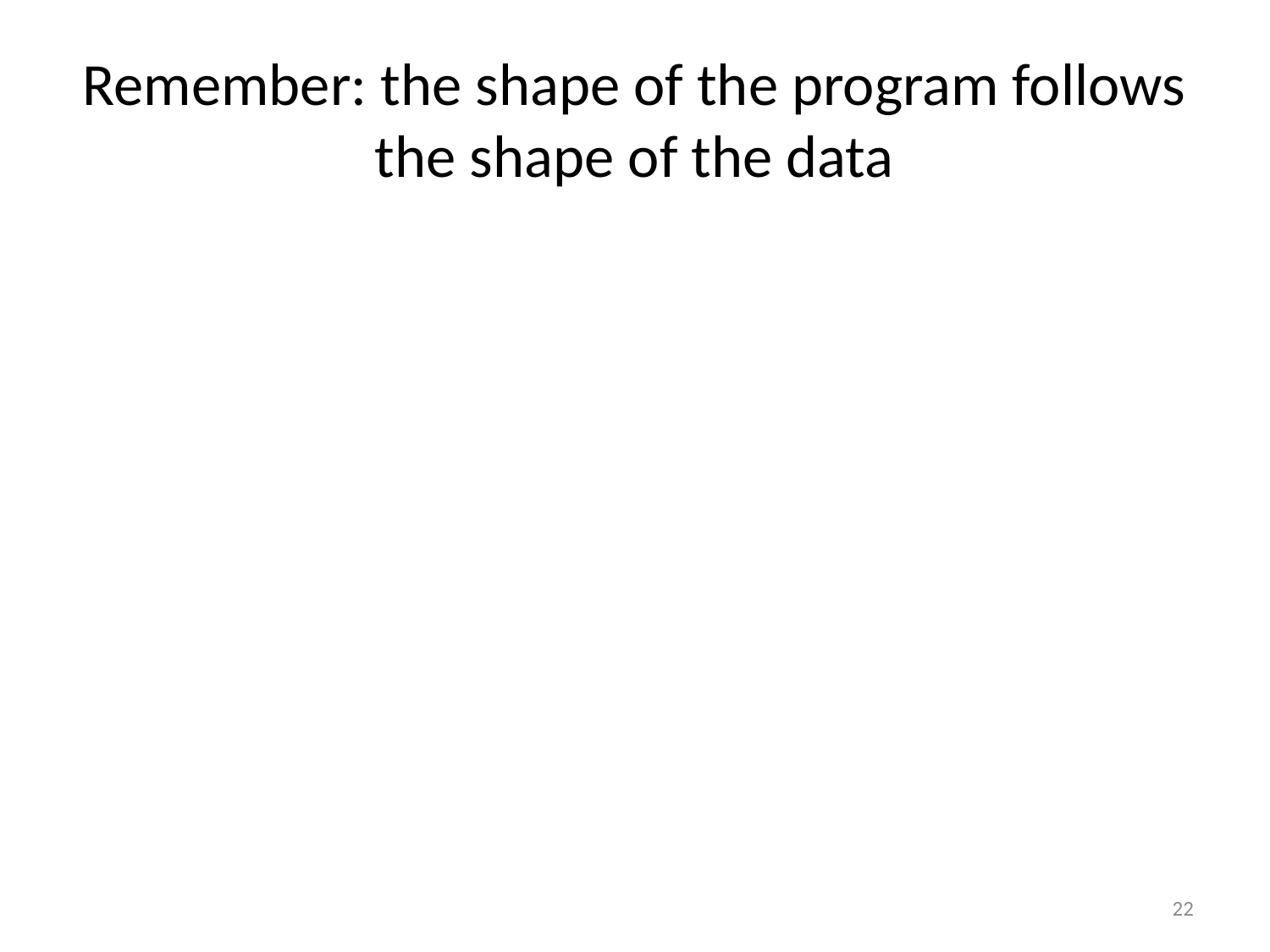

# Remember: the shape of the program follows the shape of the data

22